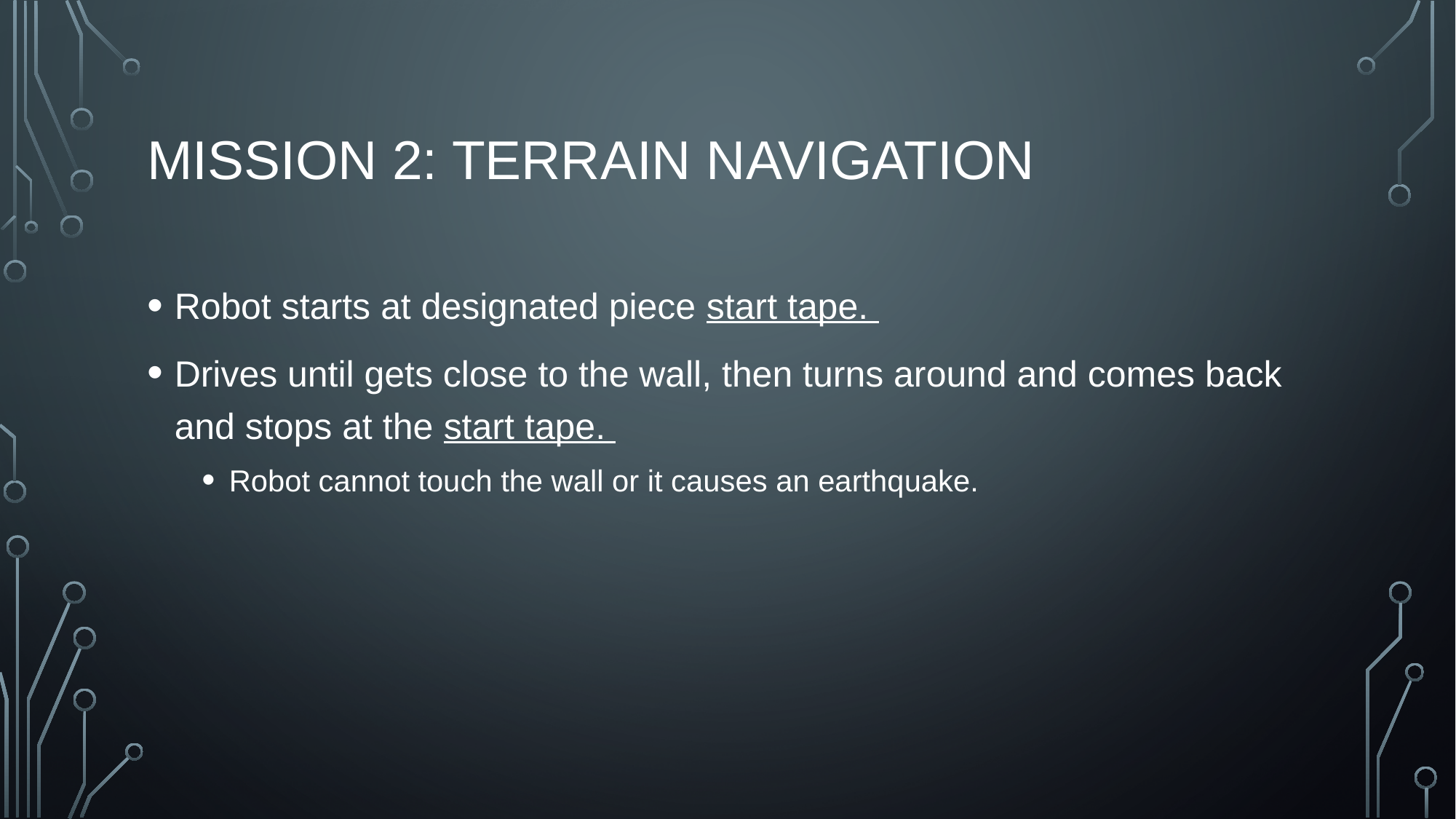

# Mission 2: terrain navigation
Robot starts at designated piece start tape.
Drives until gets close to the wall, then turns around and comes back and stops at the start tape.
Robot cannot touch the wall or it causes an earthquake.